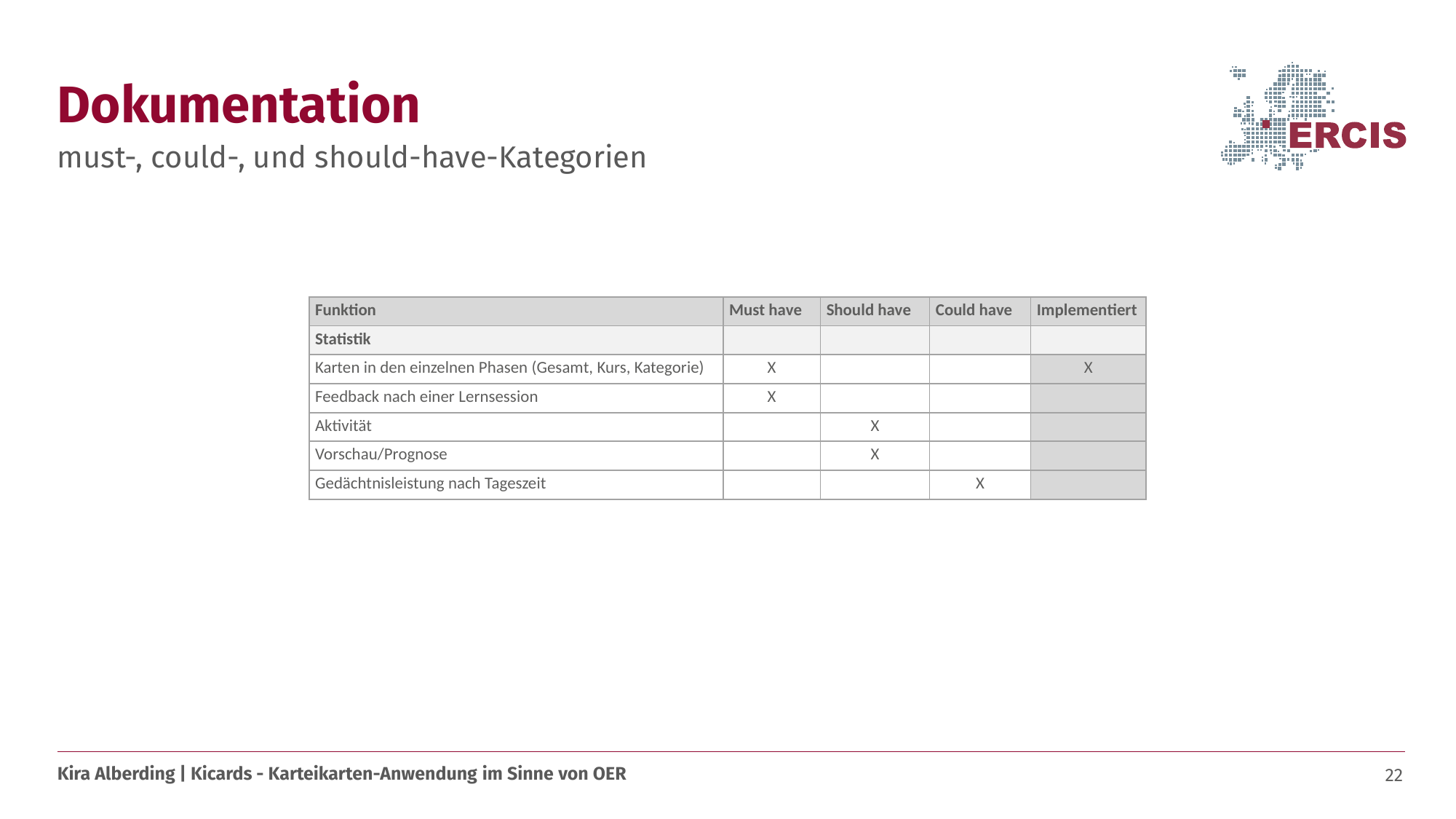

# Dokumentation
must-, could-, und should-have-Kategorien
| Funktion | Must have | Should have | Could have | Implementiert |
| --- | --- | --- | --- | --- |
| Statistik |  |  |  |  |
| Karten in den einzelnen Phasen (Gesamt, Kurs, Kategorie) | X |  |  | X |
| Feedback nach einer Lernsession | X |  |  |  |
| Aktivität |  | X |  |  |
| Vorschau/Prognose |  | X |  |  |
| Gedächtnisleistung nach Tageszeit |  |  | X |  |